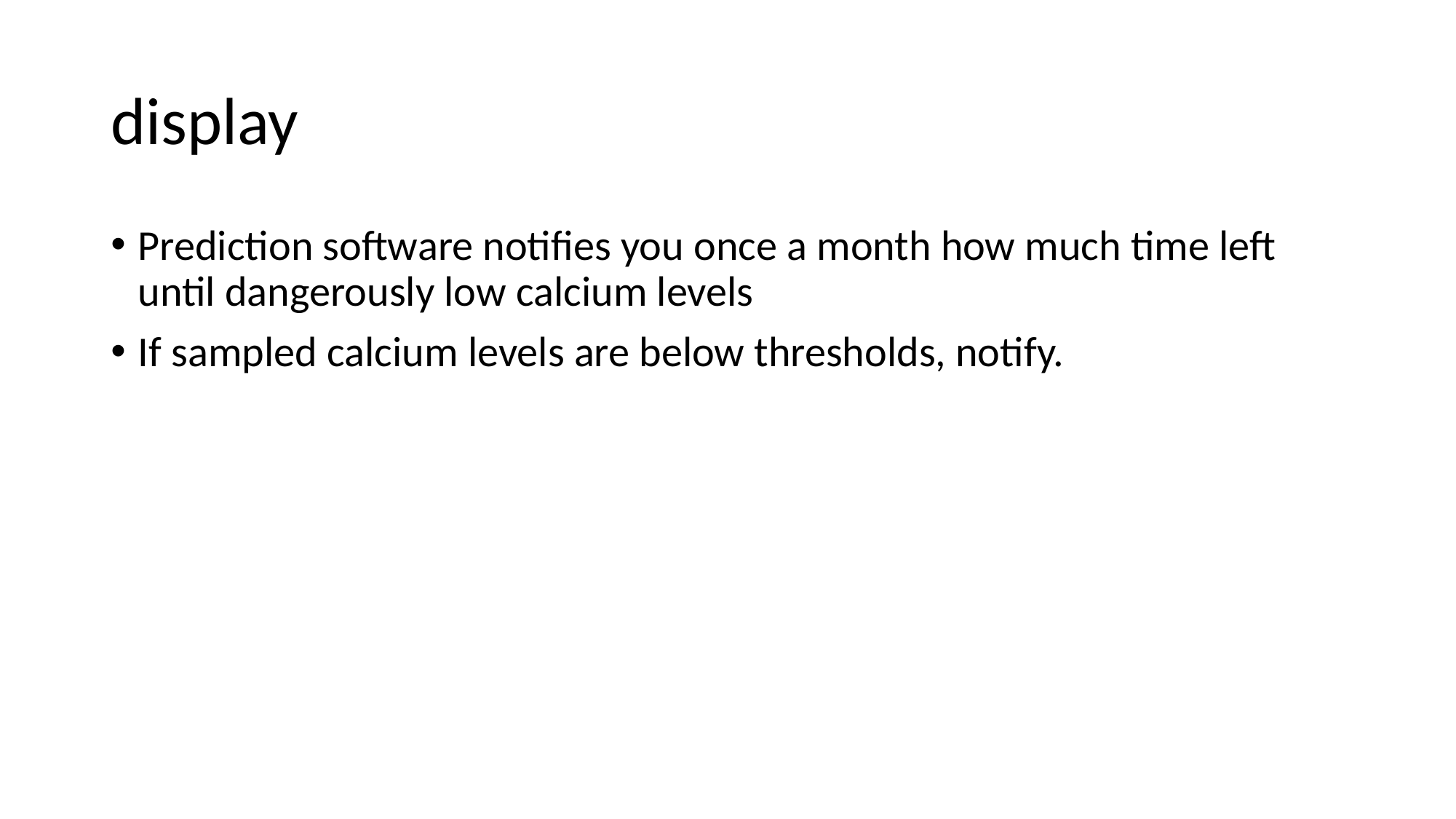

# display
Prediction software notifies you once a month how much time left until dangerously low calcium levels
If sampled calcium levels are below thresholds, notify.